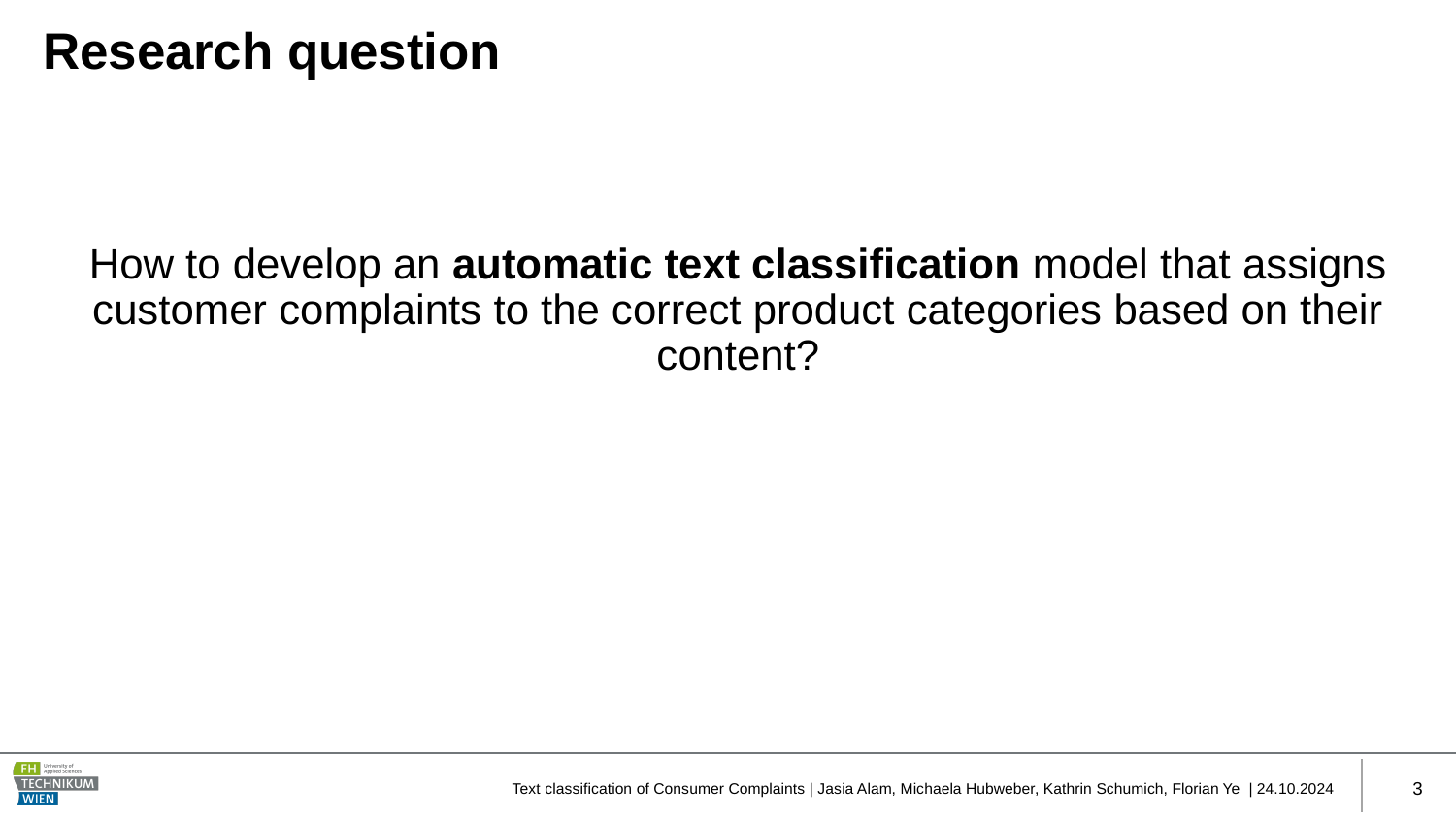

# Research question
How to develop an automatic text classification model that assigns customer complaints to the correct product categories based on their content?
Text classification of Consumer Complaints | Jasia Alam, Michaela Hubweber, Kathrin Schumich, Florian Ye  | 24.10.2024
3